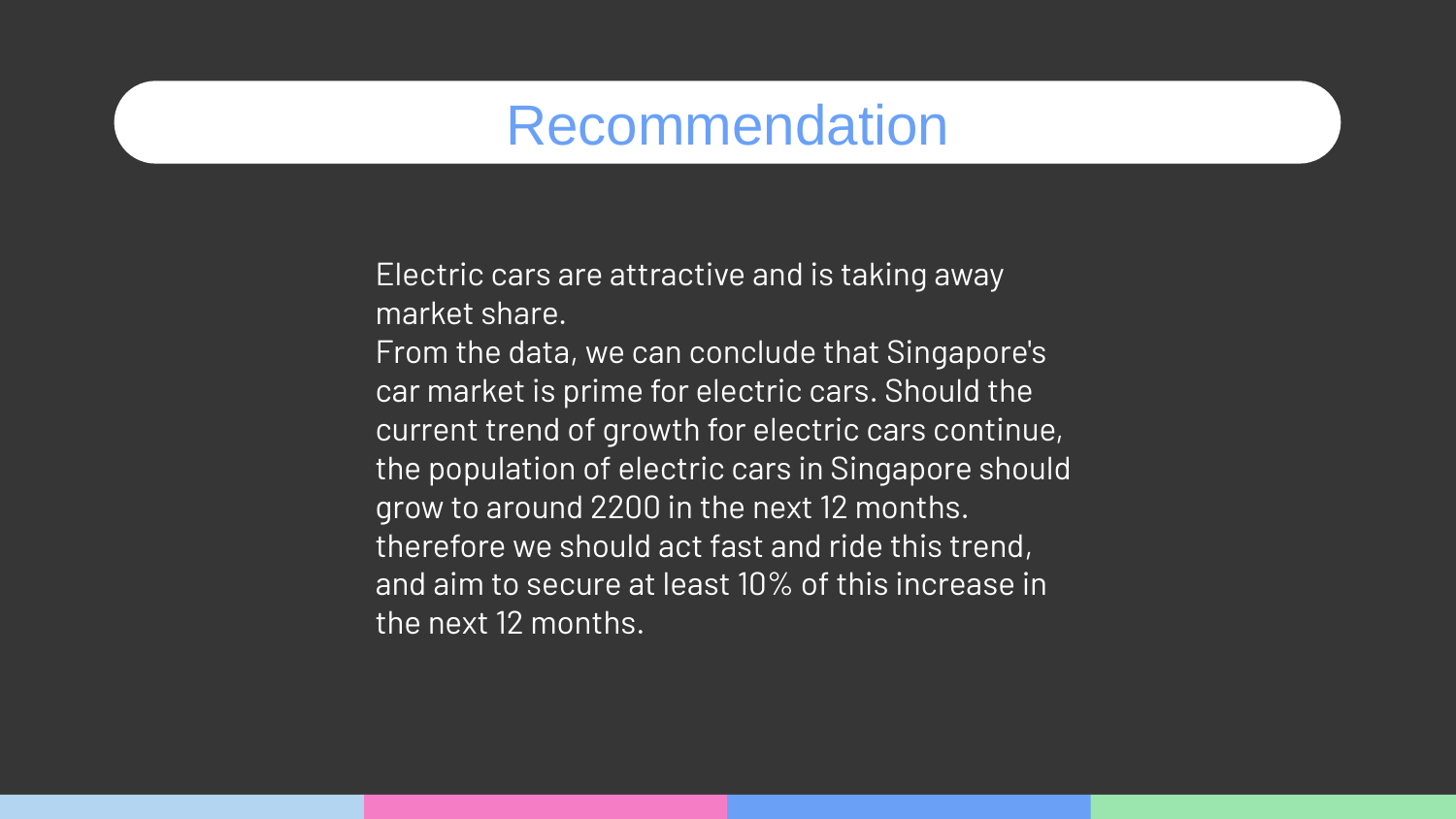

# Recommendation
Electric cars are attractive and is taking away market share.
From the data, we can conclude that Singapore's car market is prime for electric cars. Should the current trend of growth for electric cars continue, the population of electric cars in Singapore should grow to around 2200 in the next 12 months.  therefore we should act fast and ride this trend, and aim to secure at least 10% of this increase in the next 12 months.